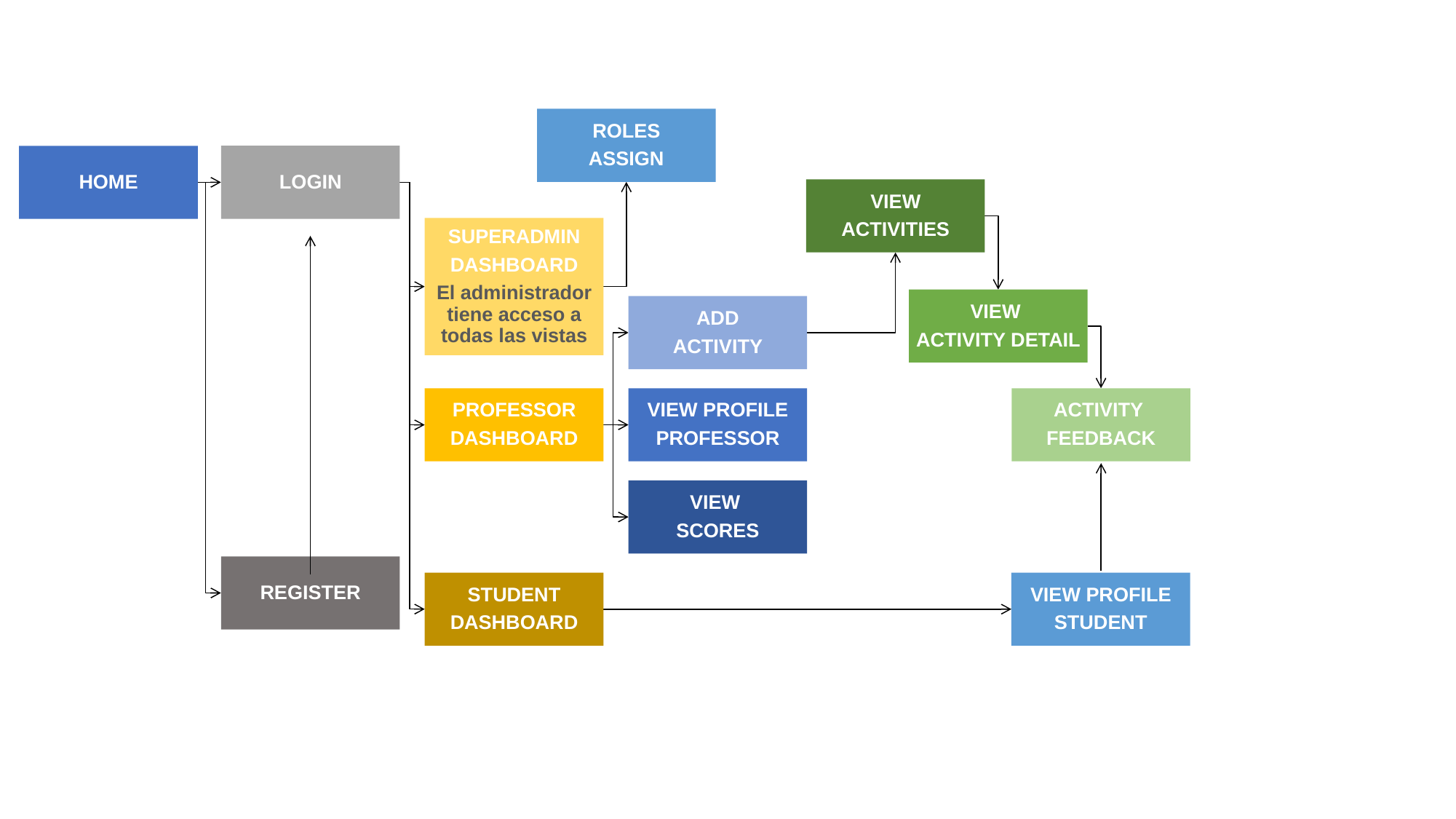

HOME
LOGIN
SUPERADMIN
DASHBOARD
El administrador tiene acceso a todas las vistas
ROLES
ASSIGN
PROFESSOR
DASHBOARD
ADD
ACTIVITY
VIEW
ACTIVITIES
VIEW
ACTIVITY DETAIL
ACTIVITY
FEEDBACK
VIEW PROFILE
PROFESSOR
VIEW
SCORES
STUDENT
DASHBOARD
VIEW PROFILE
STUDENT
REGISTER